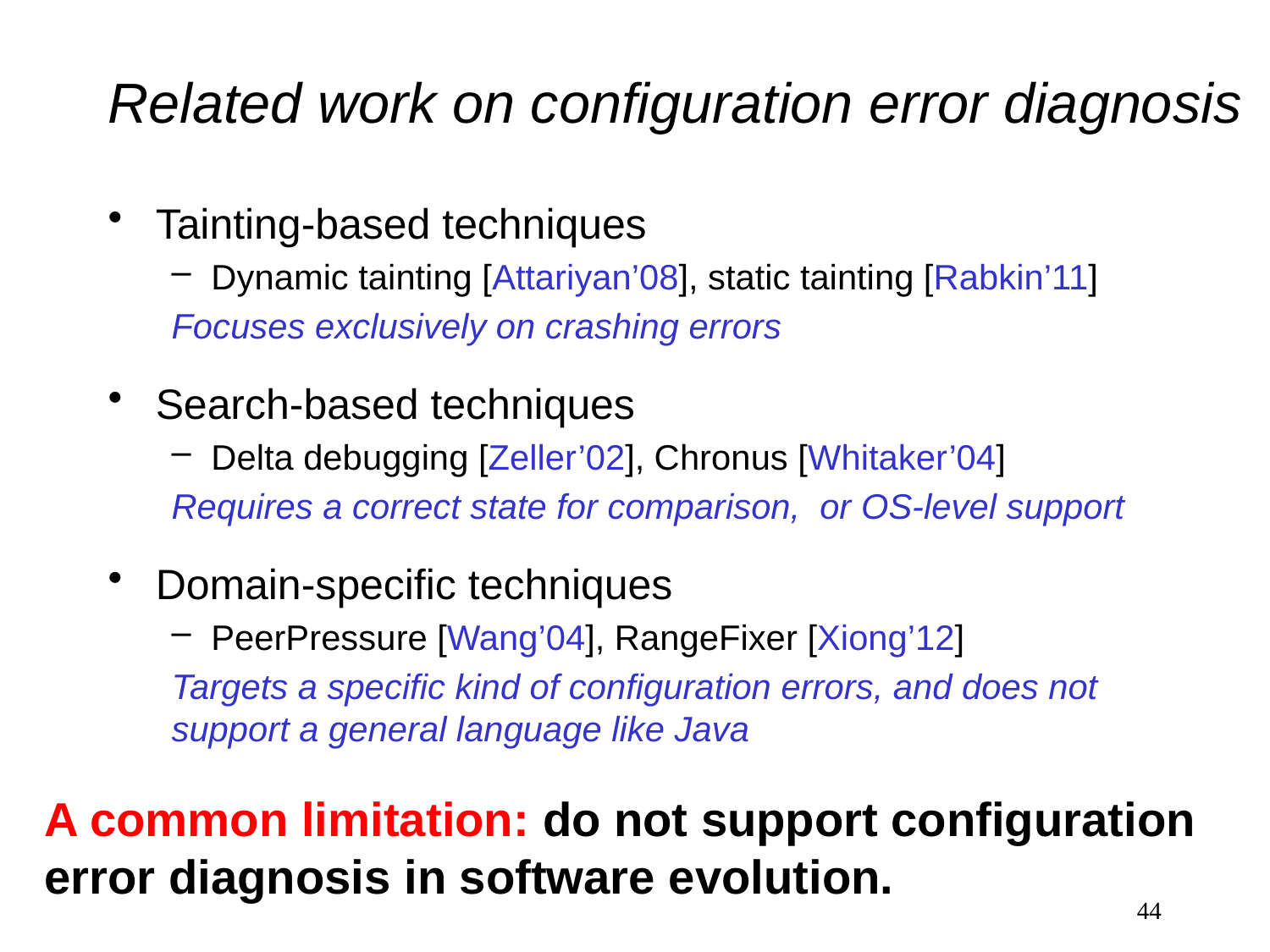

# Related work on configuration error diagnosis
Tainting-based techniques
Dynamic tainting [Attariyan’08], static tainting [Rabkin’11]
Focuses exclusively on crashing errors

Search-based techniques
Delta debugging [Zeller’02], Chronus [Whitaker’04]
Requires a correct state for comparison,  or OS-level support

Domain-specific techniques
PeerPressure [Wang’04], RangeFixer [Xiong’12]
Targets a specific kind of configuration errors, and does not support a general language like Java
A common limitation: do not support configuration error diagnosis in software evolution.
44